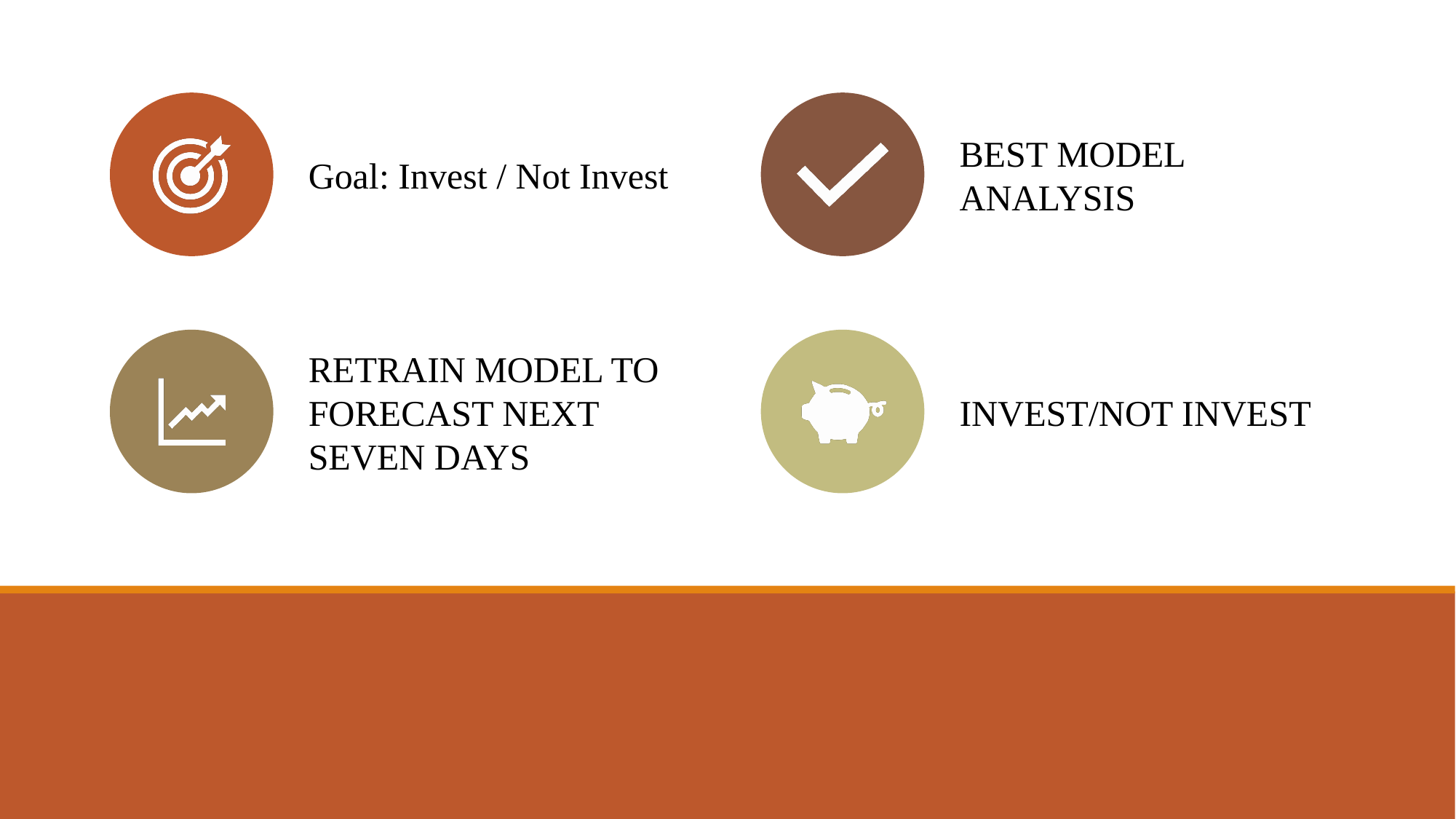

Goal: Invest / Not Invest
Best Model Analysis
Retrain Model to forecast next seven days
Invest/Not Invest